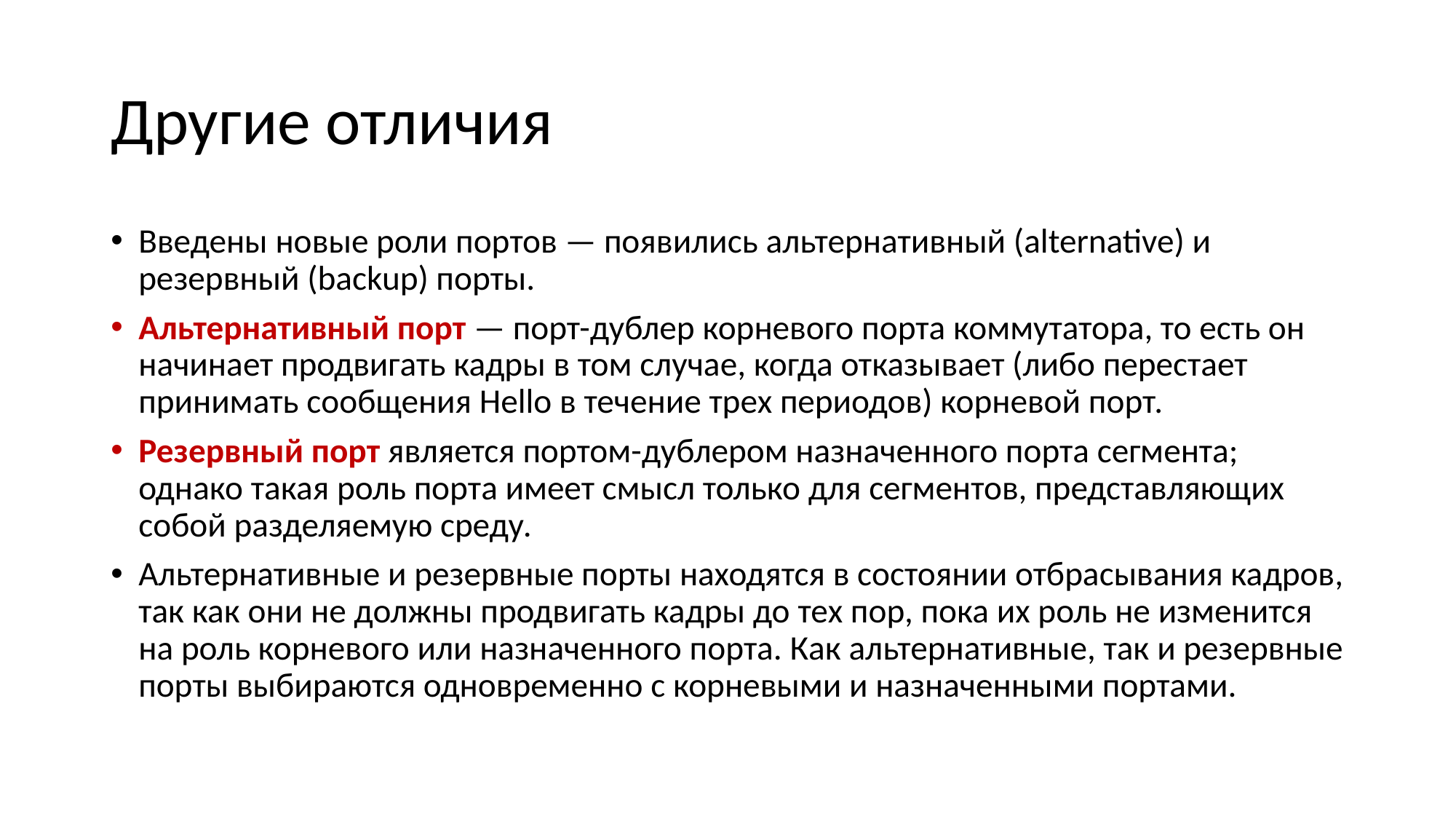

# Другие отличия
Введены новые роли портов — появились альтернативный (alternative) и резервный (backup) порты.
Альтернативный порт — порт-дублер корневого порта коммутатора, то есть он начинает продвигать кадры в том случае, когда отказывает (либо перестает принимать сообщения Hello в течение трех периодов) корневой порт.
Резервный порт является портом-дублером назначенного порта сегмента; однако такая роль порта имеет смысл только для сегментов, представляющих собой разделяемую среду.
Альтернативные и резервные порты находятся в состоянии отбрасывания кадров, так как они не должны продвигать кадры до тех пор, пока их роль не изменится на роль корневого или назначенного порта. Как альтернативные, так и резервные порты выбираются одновременно с корневыми и назначенными портами.